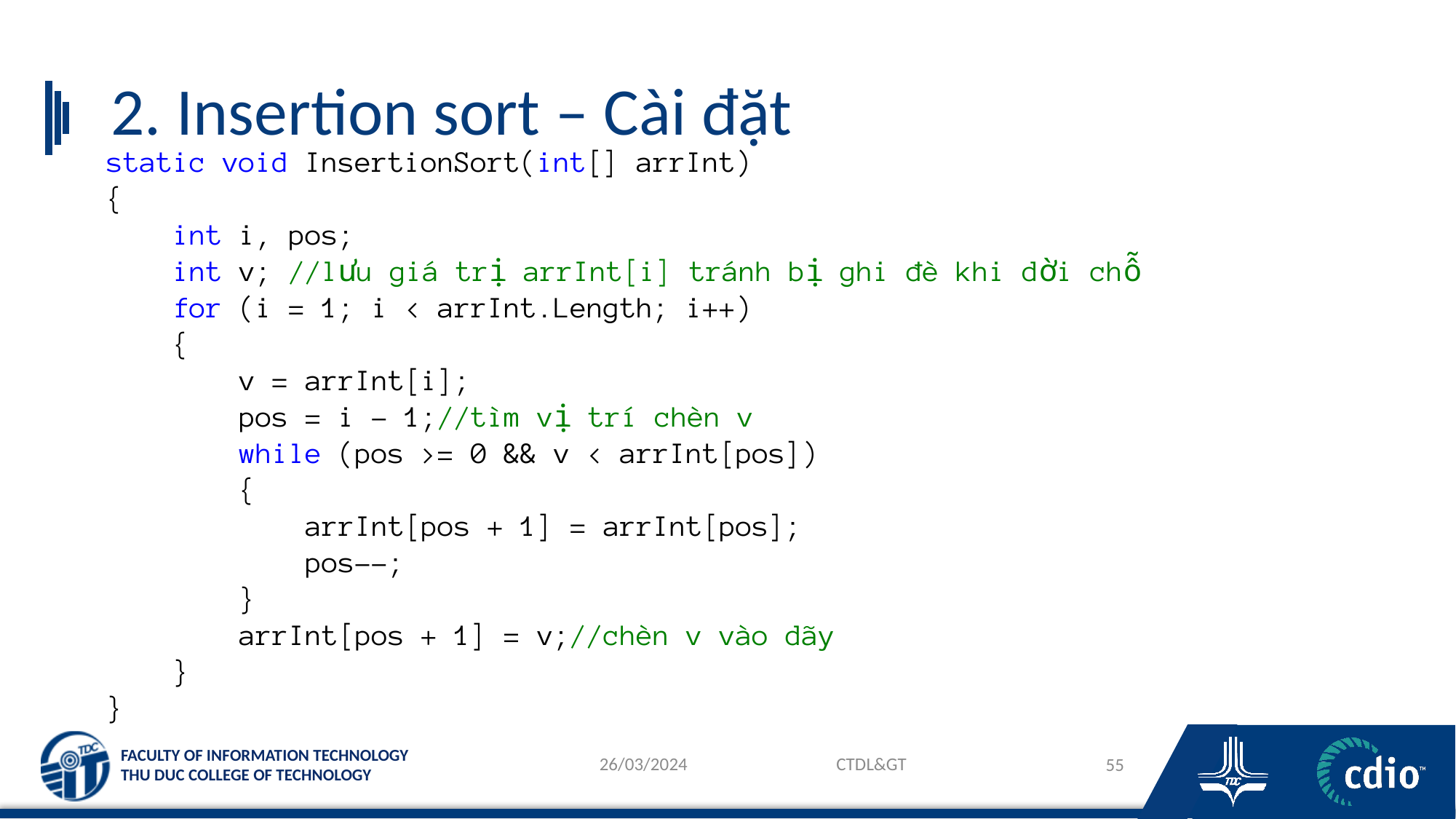

# 2. Insertion sort – Cài đặt
static void InsertionSort(int[] arrInt)
{
    int i, pos;
    int v; //lưu giá trị arrInt[i] tránh bị ghi đè khi dời chỗ
    for (i = 1; i < arrInt.Length; i++)
    {
        v = arrInt[i];
        pos = i - 1;//tìm vị trí chèn v
        while (pos >= 0 && v < arrInt[pos])
        {
            arrInt[pos + 1] = arrInt[pos];
            pos--;
        }
        arrInt[pos + 1] = v;//chèn v vào dãy
    }
}
26/03/2024
CTDL&GT
55